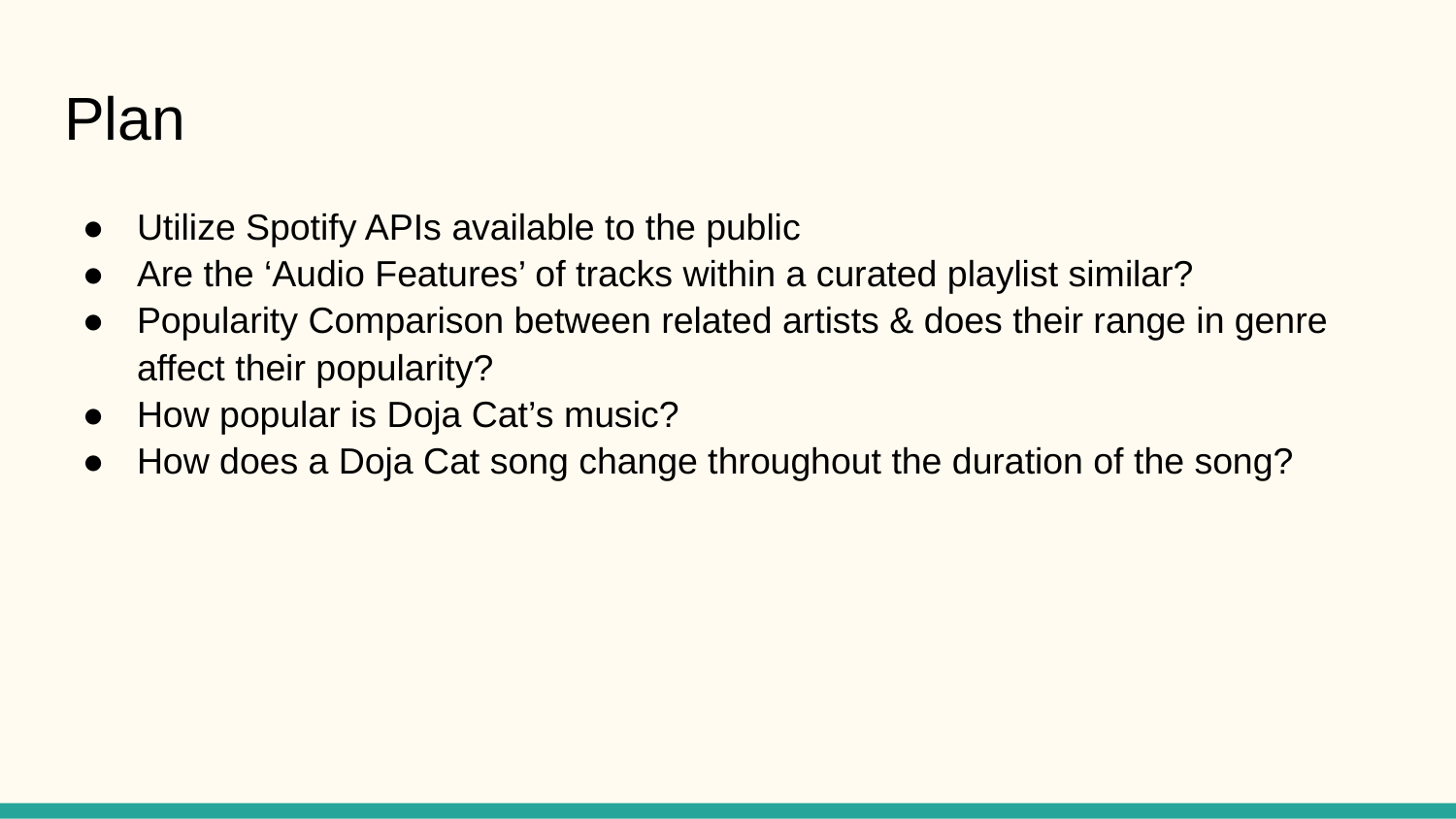

# Plan
Utilize Spotify APIs available to the public
Are the ‘Audio Features’ of tracks within a curated playlist similar?
Popularity Comparison between related artists & does their range in genre affect their popularity?
How popular is Doja Cat’s music?
How does a Doja Cat song change throughout the duration of the song?